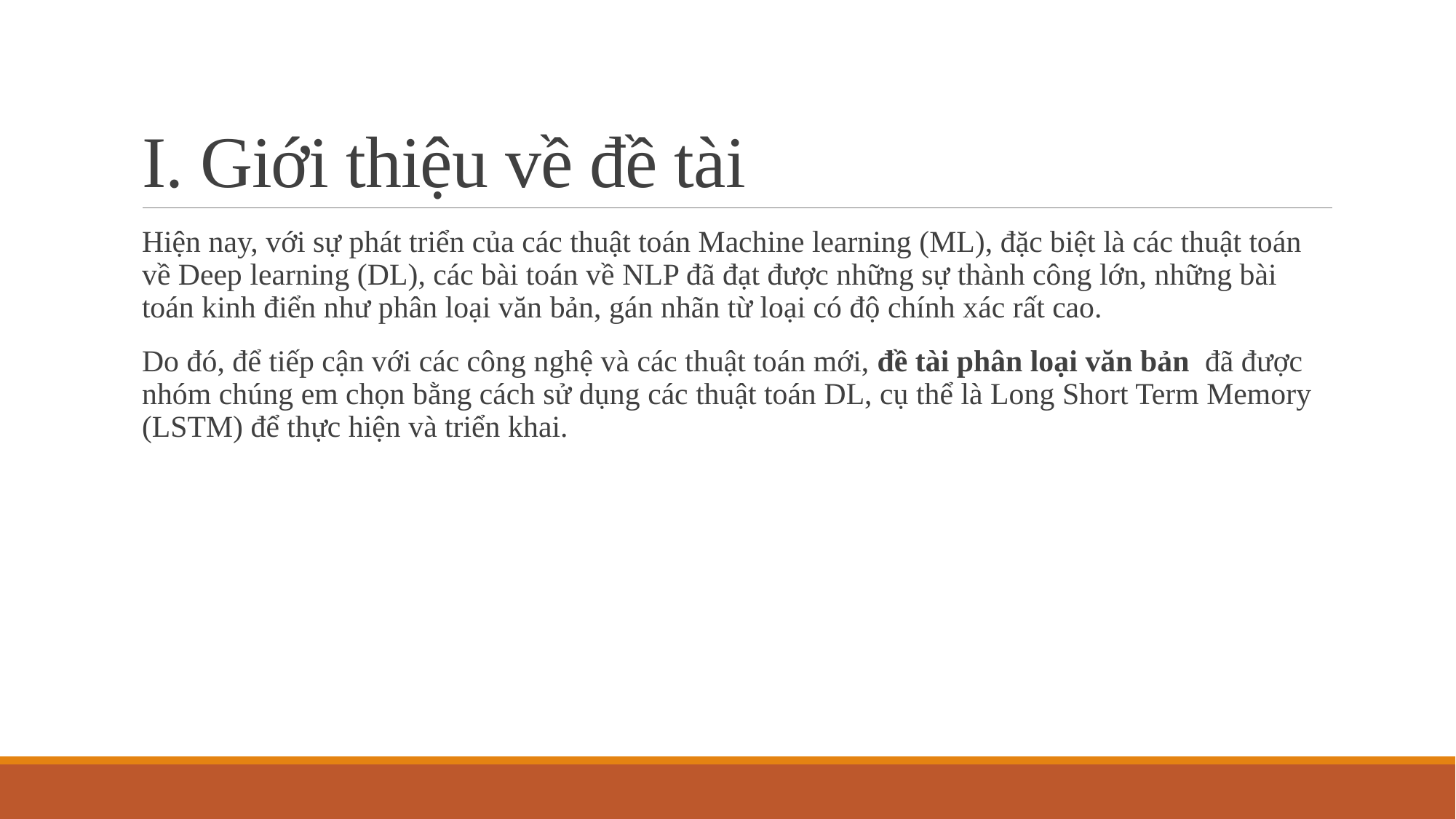

# I. Giới thiệu về đề tài
Hiện nay, với sự phát triển của các thuật toán Machine learning (ML), đặc biệt là các thuật toán về Deep learning (DL), các bài toán về NLP đã đạt được những sự thành công lớn, những bài toán kinh điển như phân loại văn bản, gán nhãn từ loại có độ chính xác rất cao.
Do đó, để tiếp cận với các công nghệ và các thuật toán mới, đề tài phân loại văn bản  đã được nhóm chúng em chọn bằng cách sử dụng các thuật toán DL, cụ thể là Long Short Term Memory (LSTM) để thực hiện và triển khai.